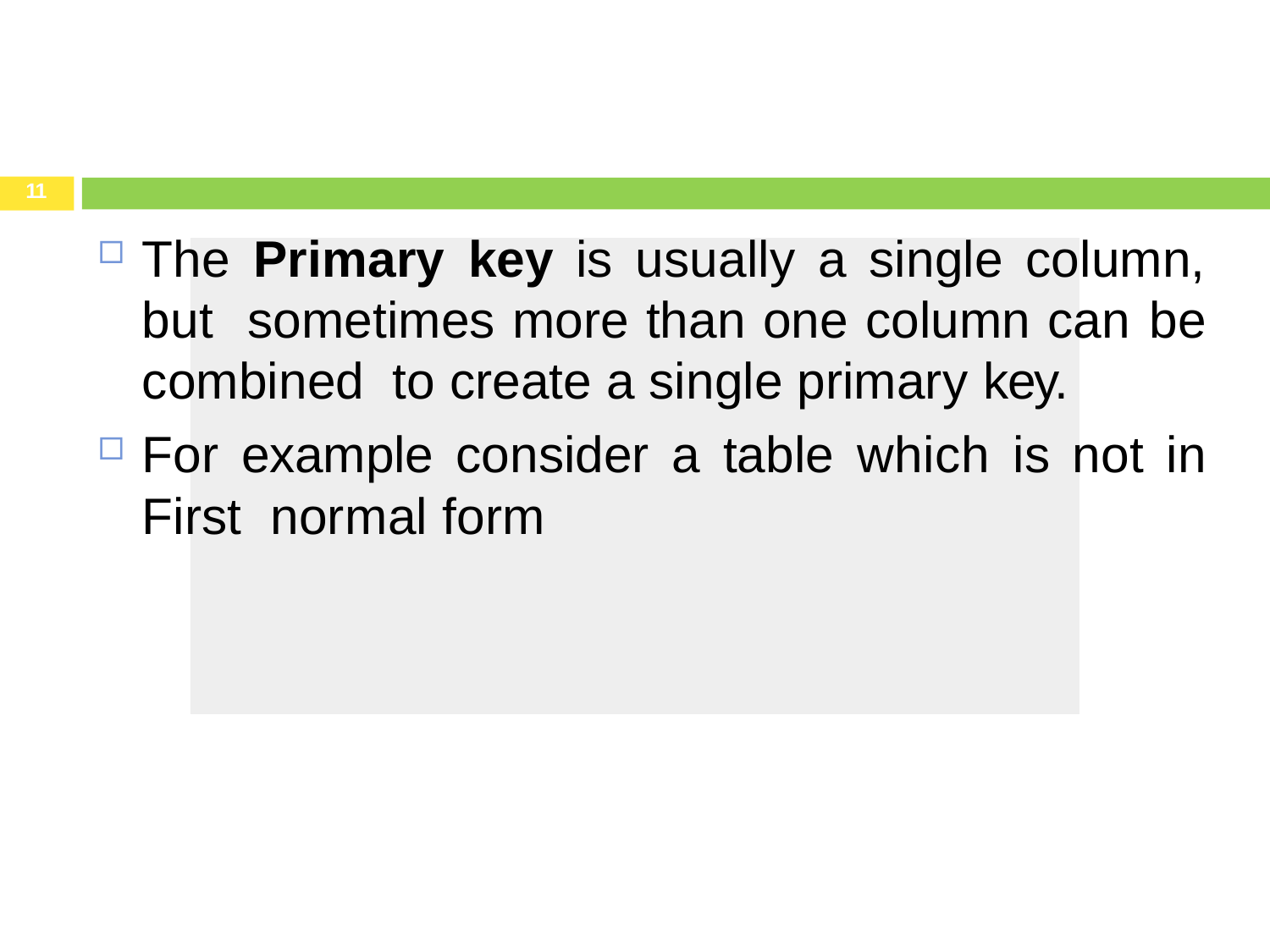

11

The Primary key is usually a single column, but  sometimes more than one column can be combined  to create a single primary key.
For example consider a table which is not in First  normal form